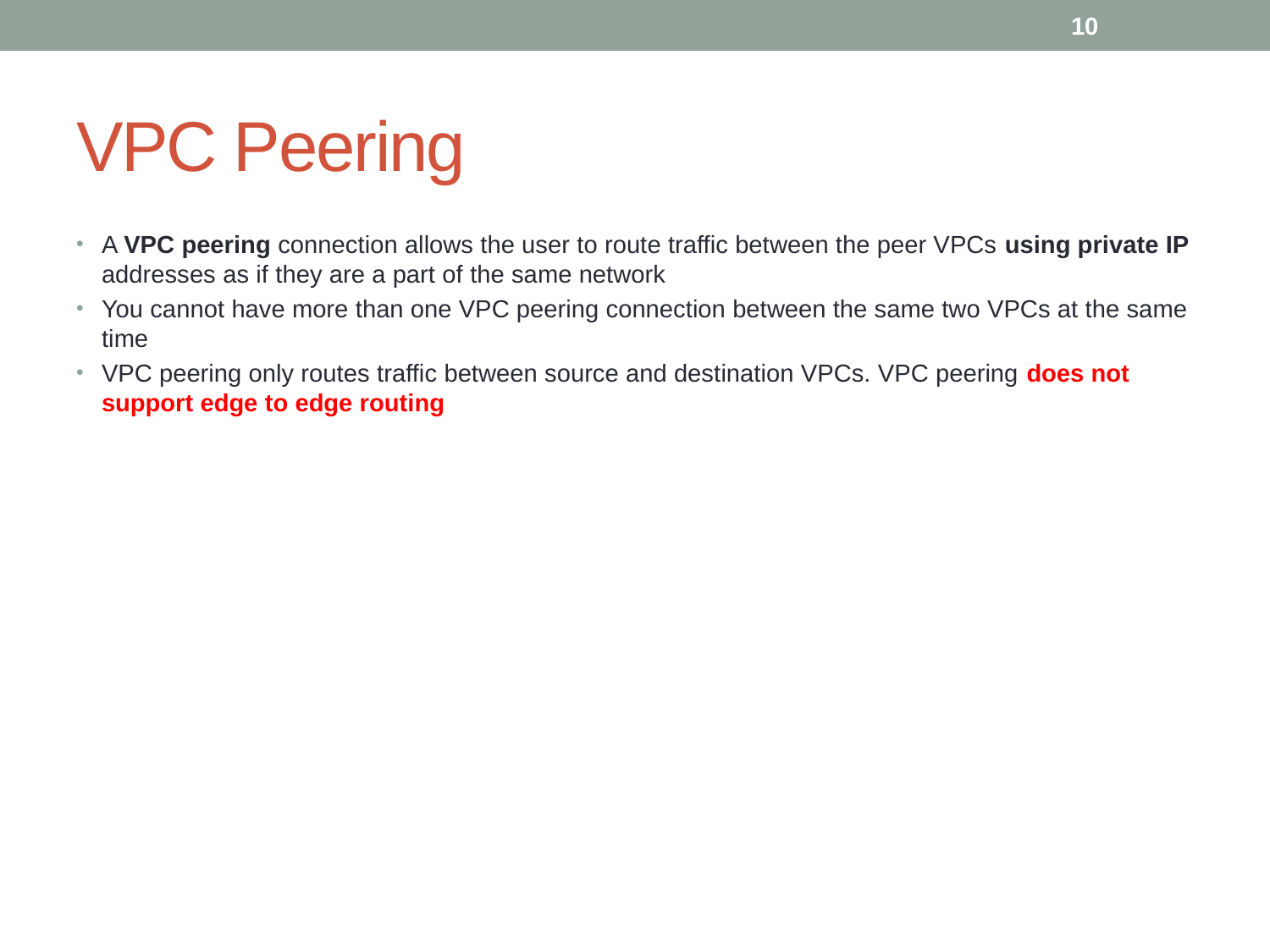

10
# VPC Peering
A VPC peering connection allows the user to route traffic between the peer VPCs using private IP addresses as if they are a part of the same network
You cannot have more than one VPC peering connection between the same two VPCs at the same time
VPC peering only routes traffic between source and destination VPCs. VPC peering does not support edge to edge routing